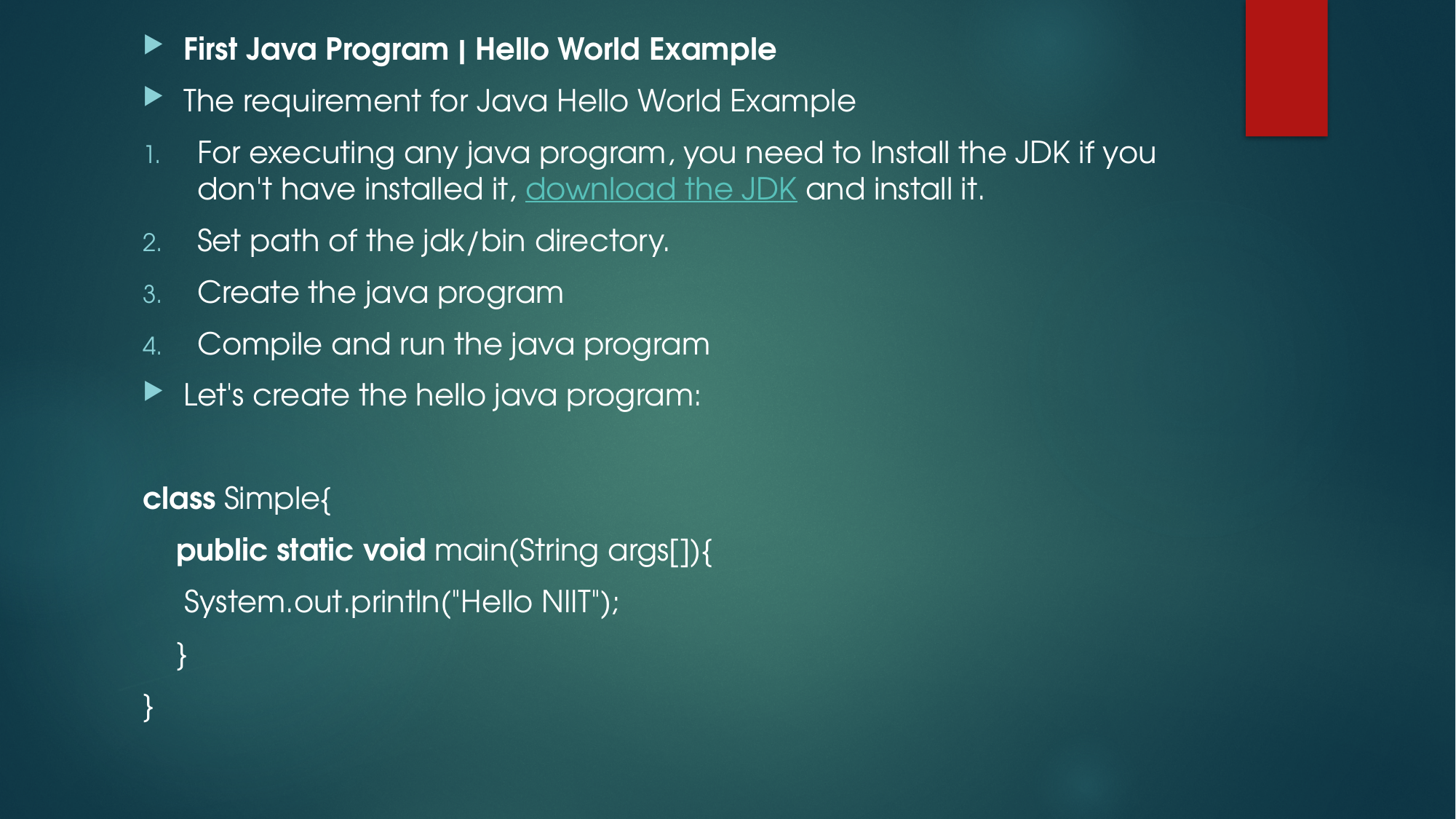

First Java Program | Hello World Example
The requirement for Java Hello World Example
For executing any java program, you need to Install the JDK if you don't have installed it, download the JDK and install it.
Set path of the jdk/bin directory.
Create the java program
Compile and run the java program
Let's create the hello java program:

class Simple{
    public static void main(String args[]){
     System.out.println("Hello NIIT");
    }
}